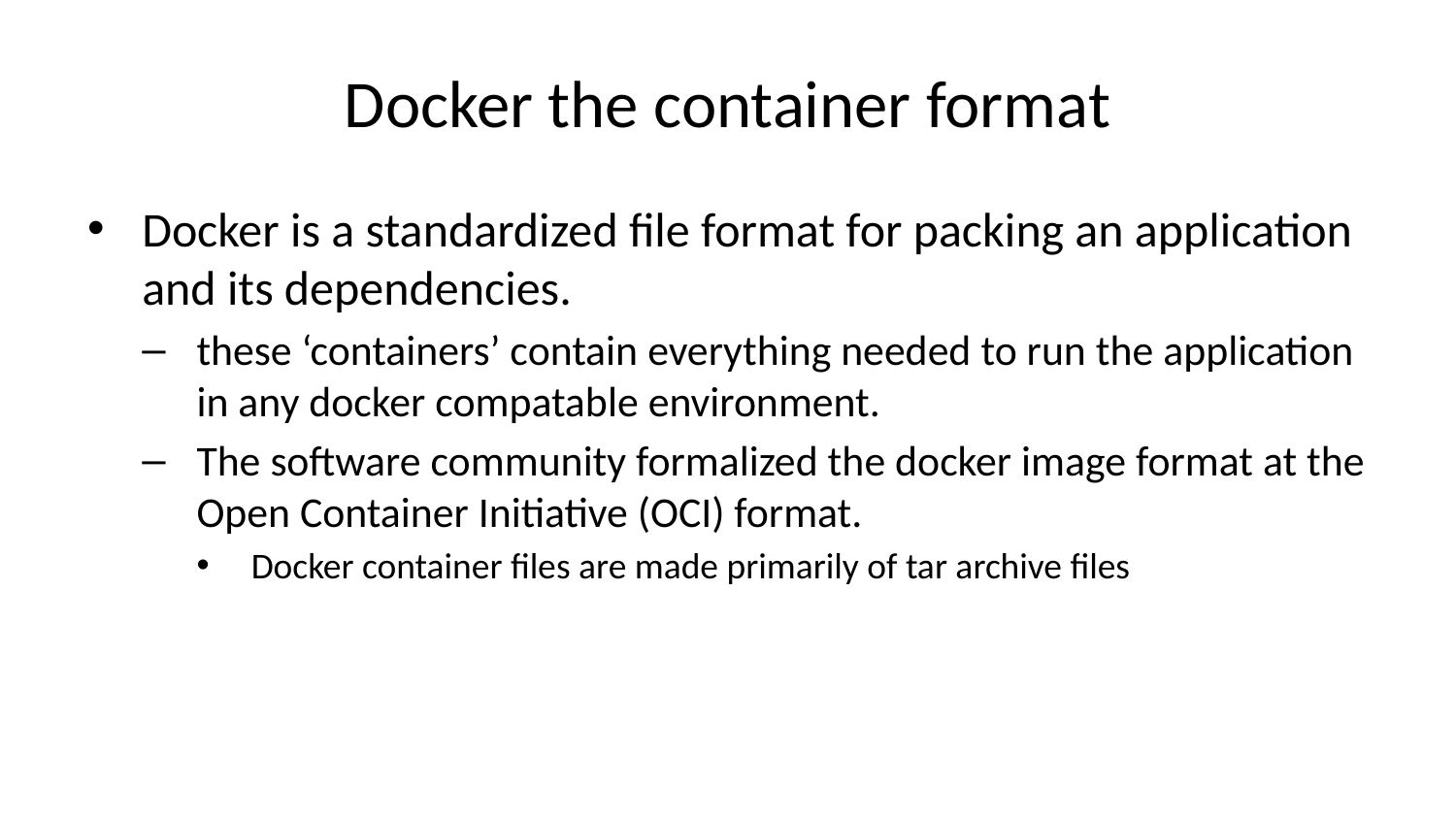

# Docker the container format
Docker is a standardized file format for packing an application and its dependencies.
these ‘containers’ contain everything needed to run the application in any docker compatable environment.
The software community formalized the docker image format at the Open Container Initiative (OCI) format.
Docker container files are made primarily of tar archive files